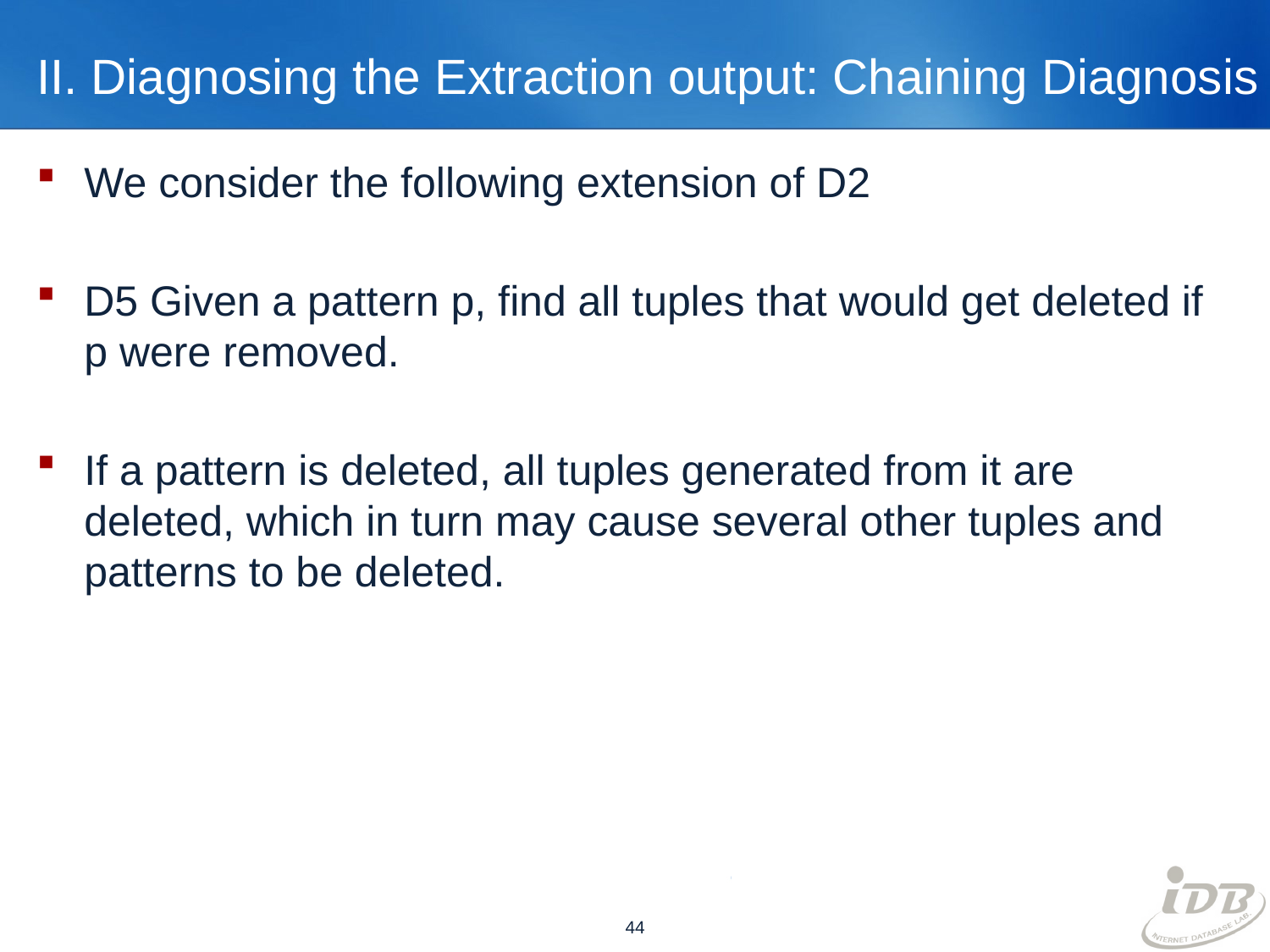

# II. Diagnosing the Extraction output: Chaining Diagnosis
We consider the following extension of D2

D5 Given a pattern p, find all tuples that would get deleted if p were removed.

If a pattern is deleted, all tuples generated from it are deleted, which in turn may cause several other tuples and patterns to be deleted.
44